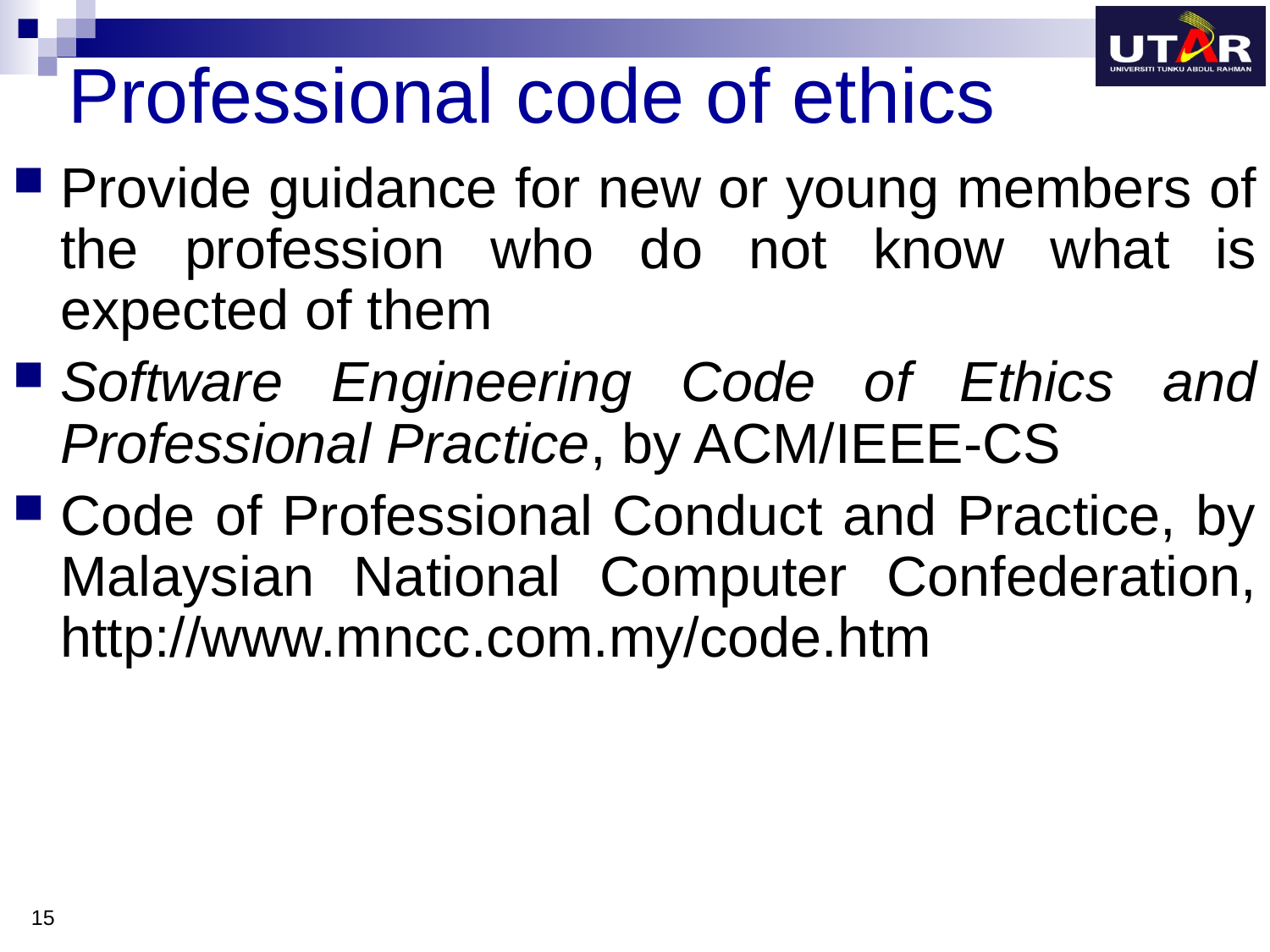

# Professional code of ethics
Provide guidance for new or young members of the profession who do not know what is expected of them
Software Engineering Code of Ethics and Professional Practice, by ACM/IEEE-CS
Code of Professional Conduct and Practice, by Malaysian National Computer Confederation, http://www.mncc.com.my/code.htm

15